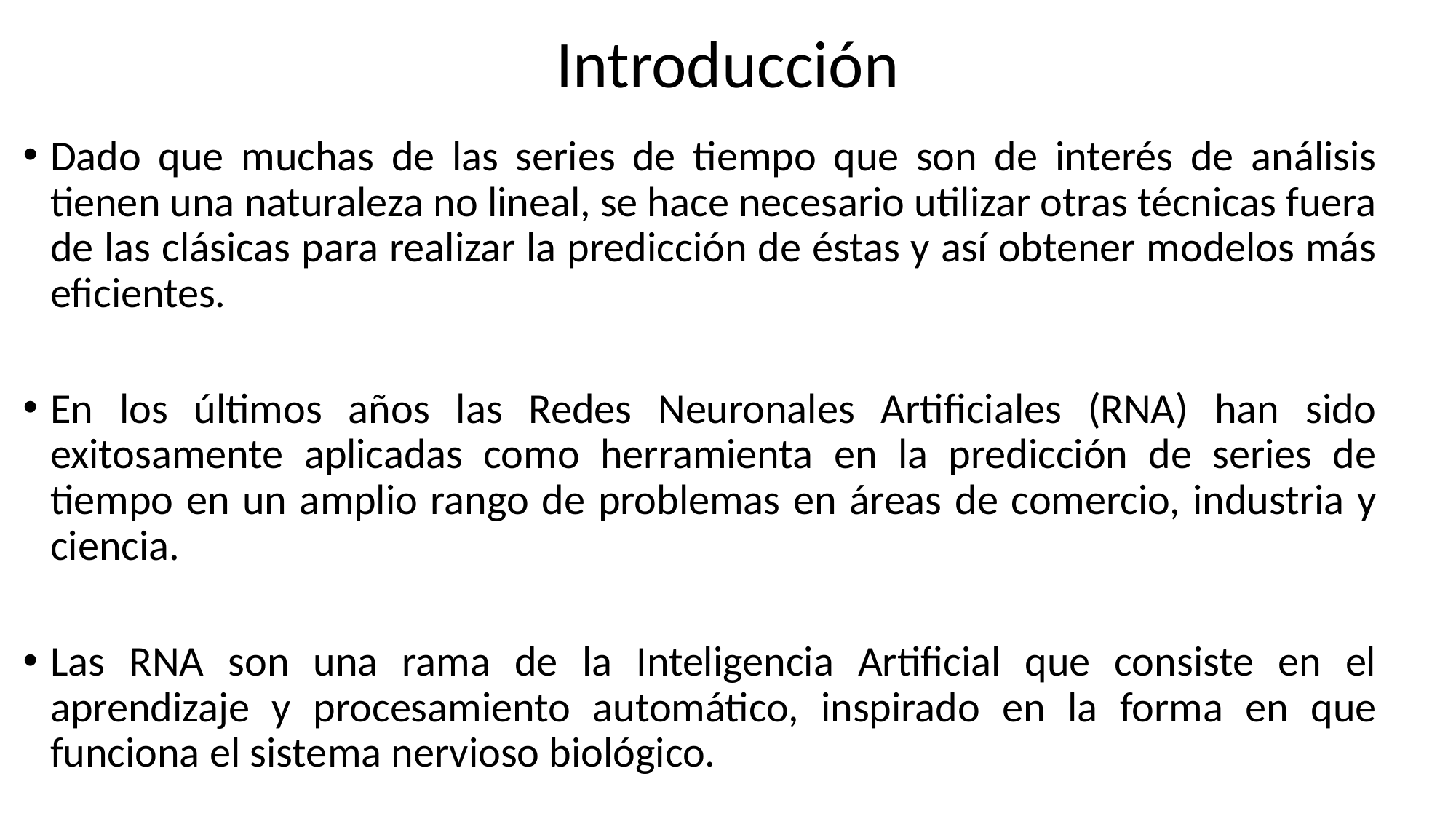

# Introducción
Dado que muchas de las series de tiempo que son de interés de análisis tienen una naturaleza no lineal, se hace necesario utilizar otras técnicas fuera de las clásicas para realizar la predicción de éstas y así obtener modelos más eficientes.

En los últimos años las Redes Neuronales Artificiales (RNA) han sido exitosamente aplicadas como herramienta en la predicción de series de tiempo en un amplio rango de problemas en áreas de comercio, industria y ciencia.

Las RNA son una rama de la Inteligencia Artificial que consiste en el aprendizaje y procesamiento automático, inspirado en la forma en que funciona el sistema nervioso biológico.